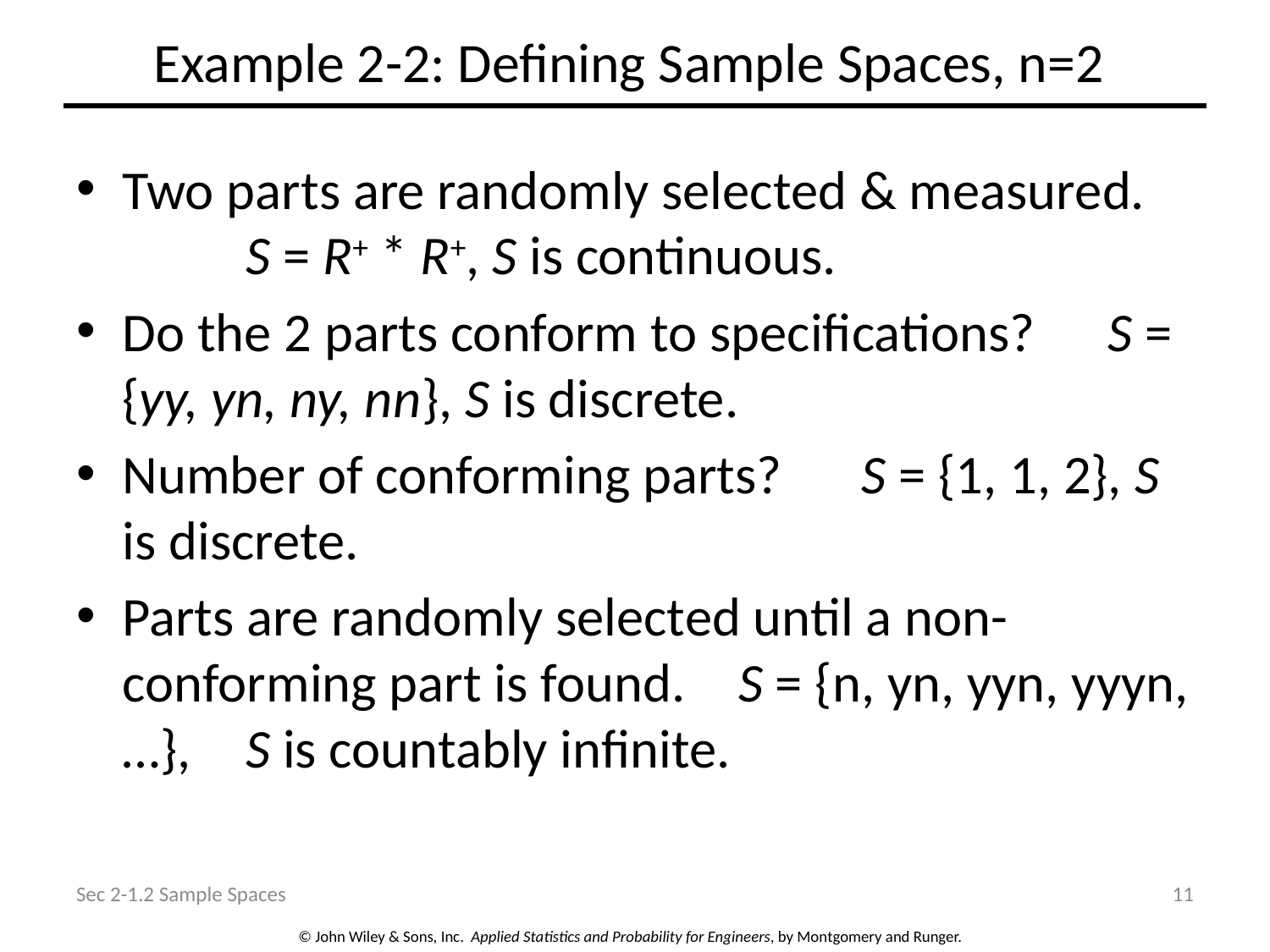

# Example 2-2: Defining Sample Spaces, n=2
Two parts are randomly selected & measured.  	S = R+ * R+, S is continuous.
Do the 2 parts conform to specifications?			S = {yy, yn, ny, nn}, S is discrete.
Number of conforming parts?					S = {1, 1, 2}, S is discrete.
Parts are randomly selected until a non-conforming part is found.  					S = {n, yn, yyn, yyyn, …}, 				S is countably infinite.
Sec 2-1.2 Sample Spaces
11